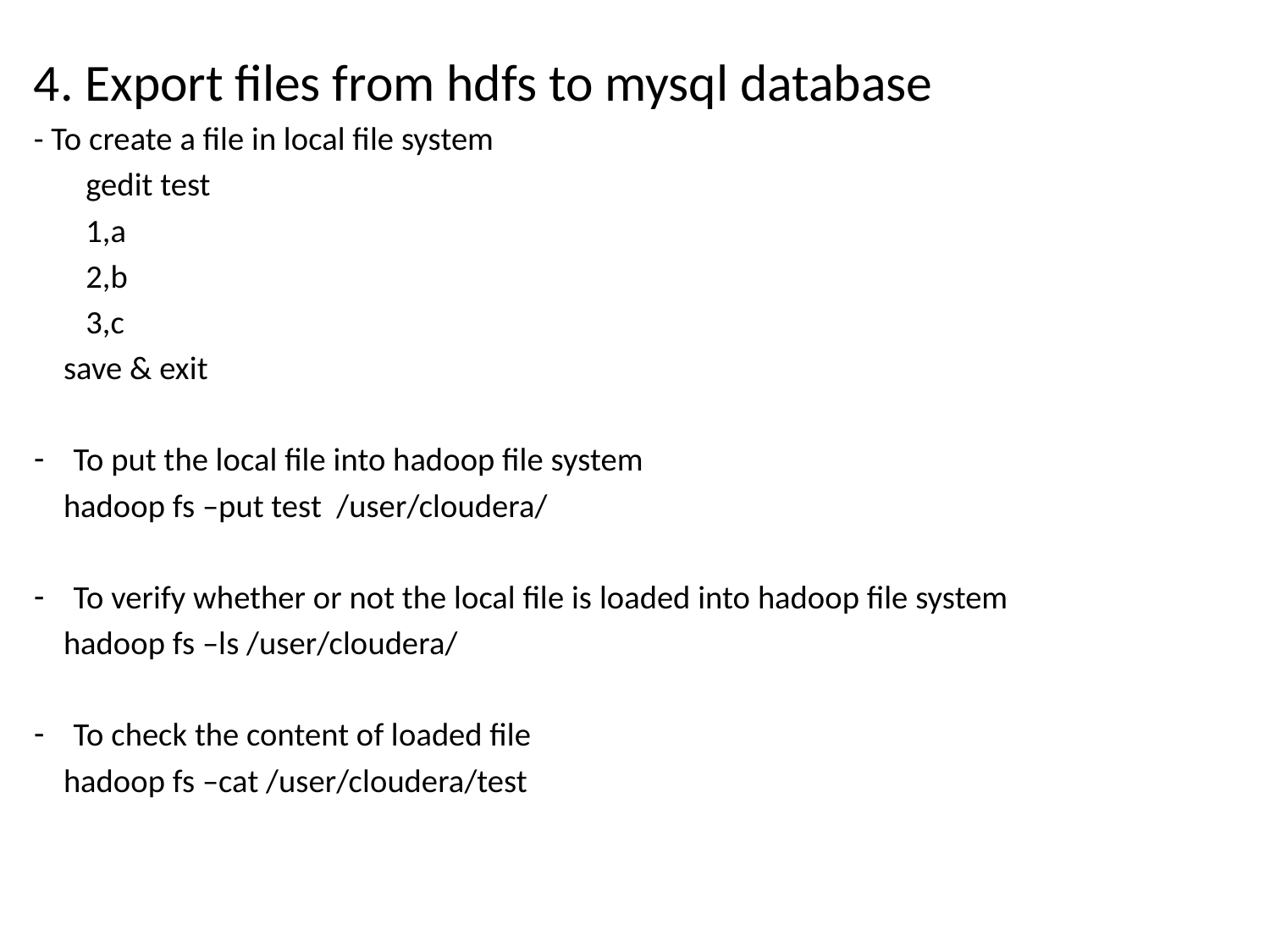

4. Export files from hdfs to mysql database
- To create a file in local file system
       gedit test
       1,a
       2,b
       3,c
    save & exit

To put the local file into hadoop file system
    hadoop fs –put test  /user/cloudera/

To verify whether or not the local file is loaded into hadoop file system
    hadoop fs –ls /user/cloudera/

To check the content of loaded file
    hadoop fs –cat /user/cloudera/test